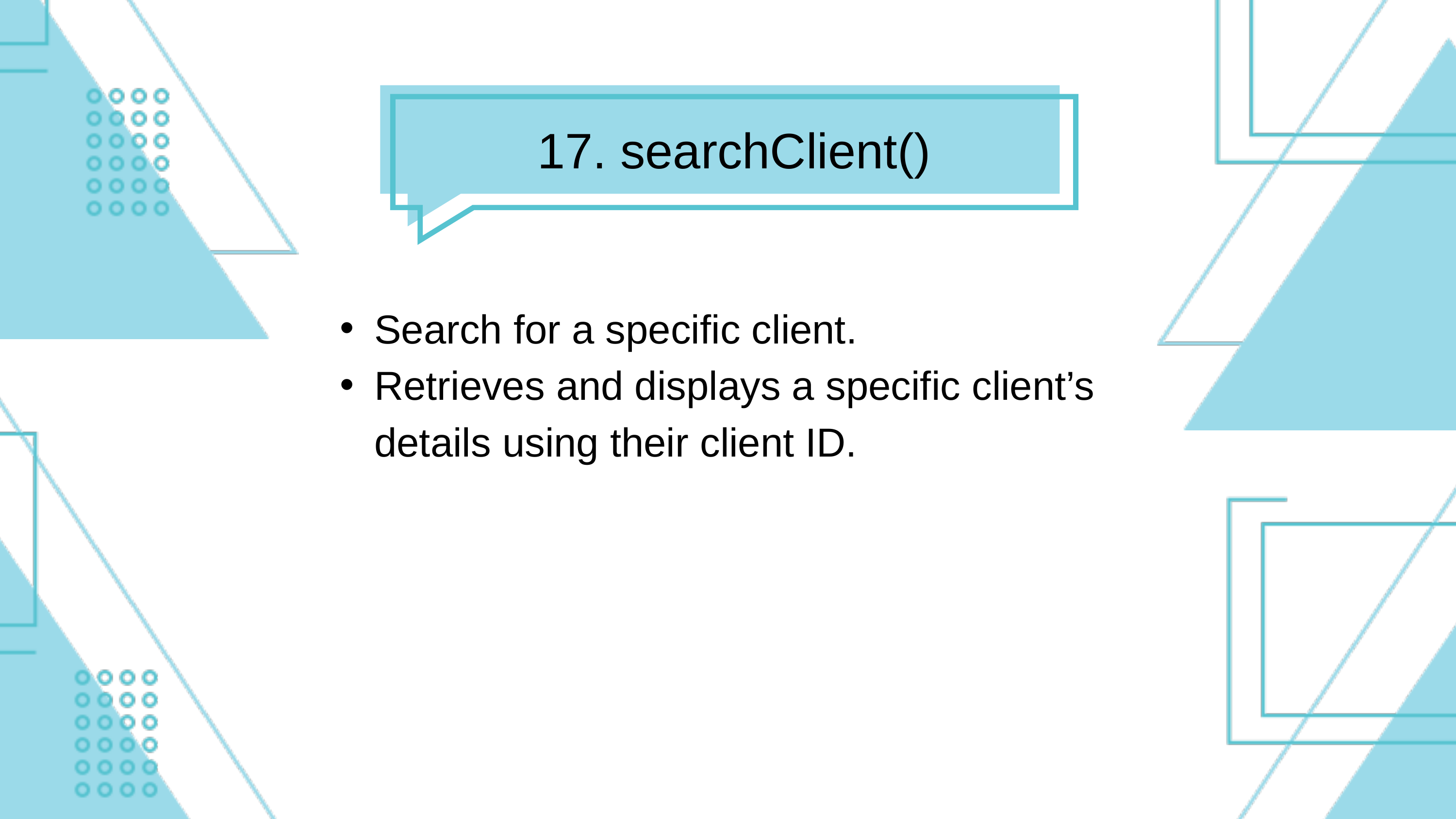

17. searchClient()
Search for a specific client.
Retrieves and displays a specific client’s details using their client ID.